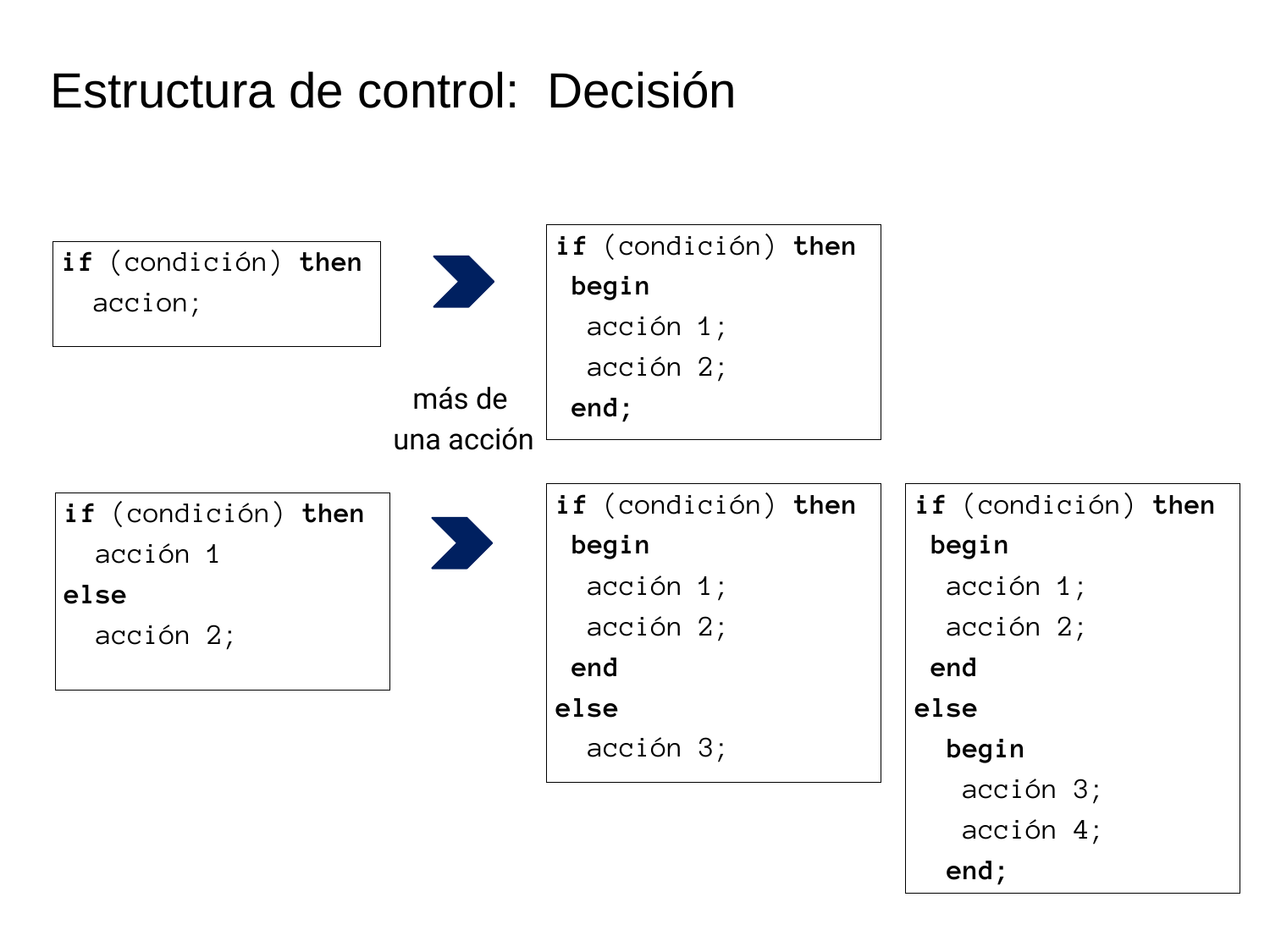

Estructura de control:  Decisión
if (condición) then
 begin
  acción 1;
  acción 2;
 end;

if (condición) then
  accion;

más de
una acción

if (condición) then
 begin
  acción 1;
  acción 2;
 end
else
  acción 3;

if (condición) then
 begin
  acción 1;
  acción 2;
 end
else
  begin
   acción 3;
   acción 4;
  end;

if (condición) then
  acción 1
else
  acción 2;